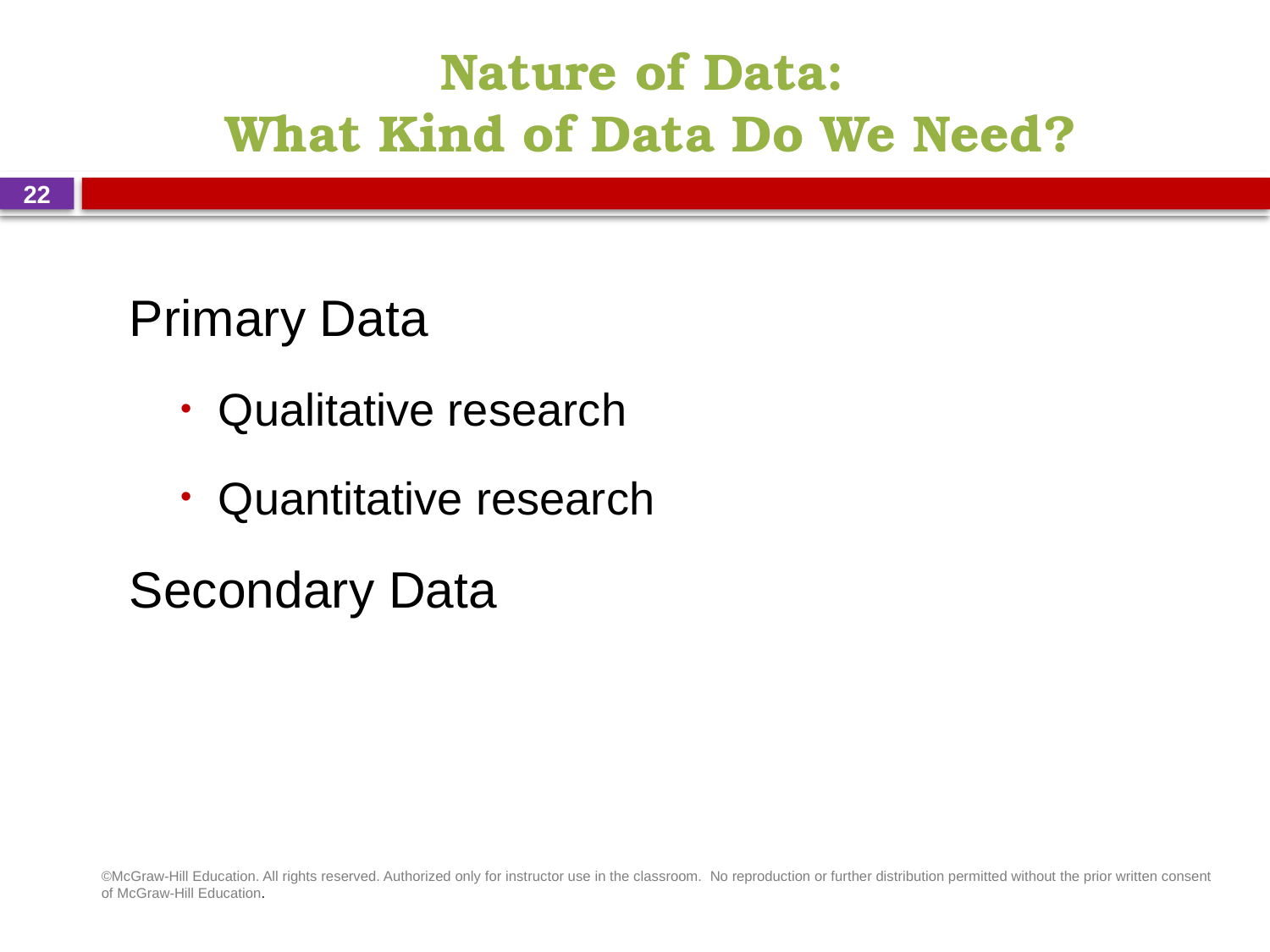

# Nature of Data: What Kind of Data Do We Need?
22
Primary Data
Qualitative research
Quantitative research
Secondary Data
©McGraw-Hill Education. All rights reserved. Authorized only for instructor use in the classroom.  No reproduction or further distribution permitted without the prior written consent of McGraw-Hill Education.